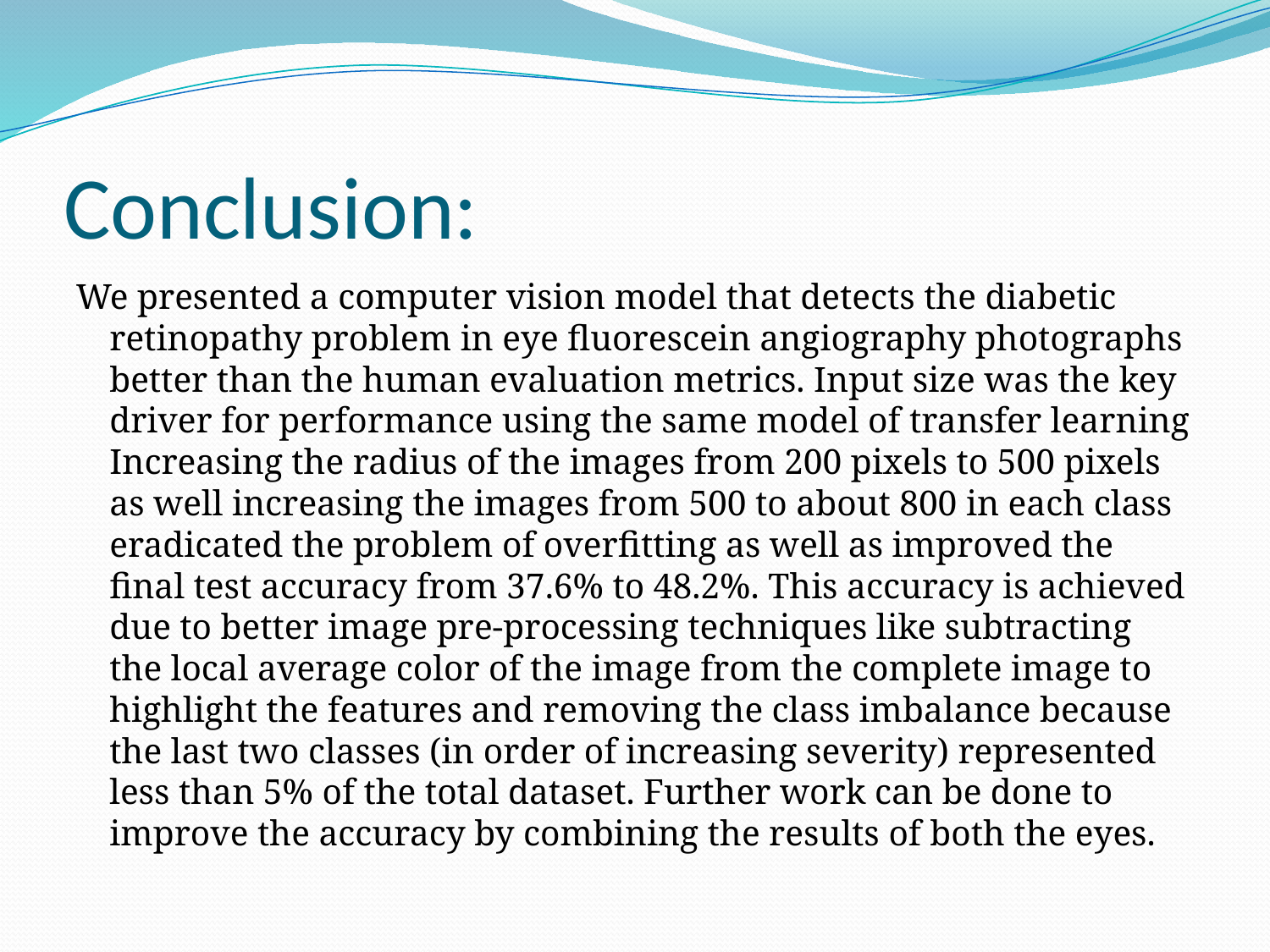

# Conclusion:
We presented a computer vision model that detects the diabetic retinopathy problem in eye fluorescein angiography photographs better than the human evaluation metrics. Input size was the key driver for performance using the same model of transfer learning Increasing the radius of the images from 200 pixels to 500 pixels as well increasing the images from 500 to about 800 in each class eradicated the problem of overfitting as well as improved the final test accuracy from 37.6% to 48.2%. This accuracy is achieved due to better image pre-processing techniques like subtracting the local average color of the image from the complete image to highlight the features and removing the class imbalance because the last two classes (in order of increasing severity) represented less than 5% of the total dataset. Further work can be done to improve the accuracy by combining the results of both the eyes.